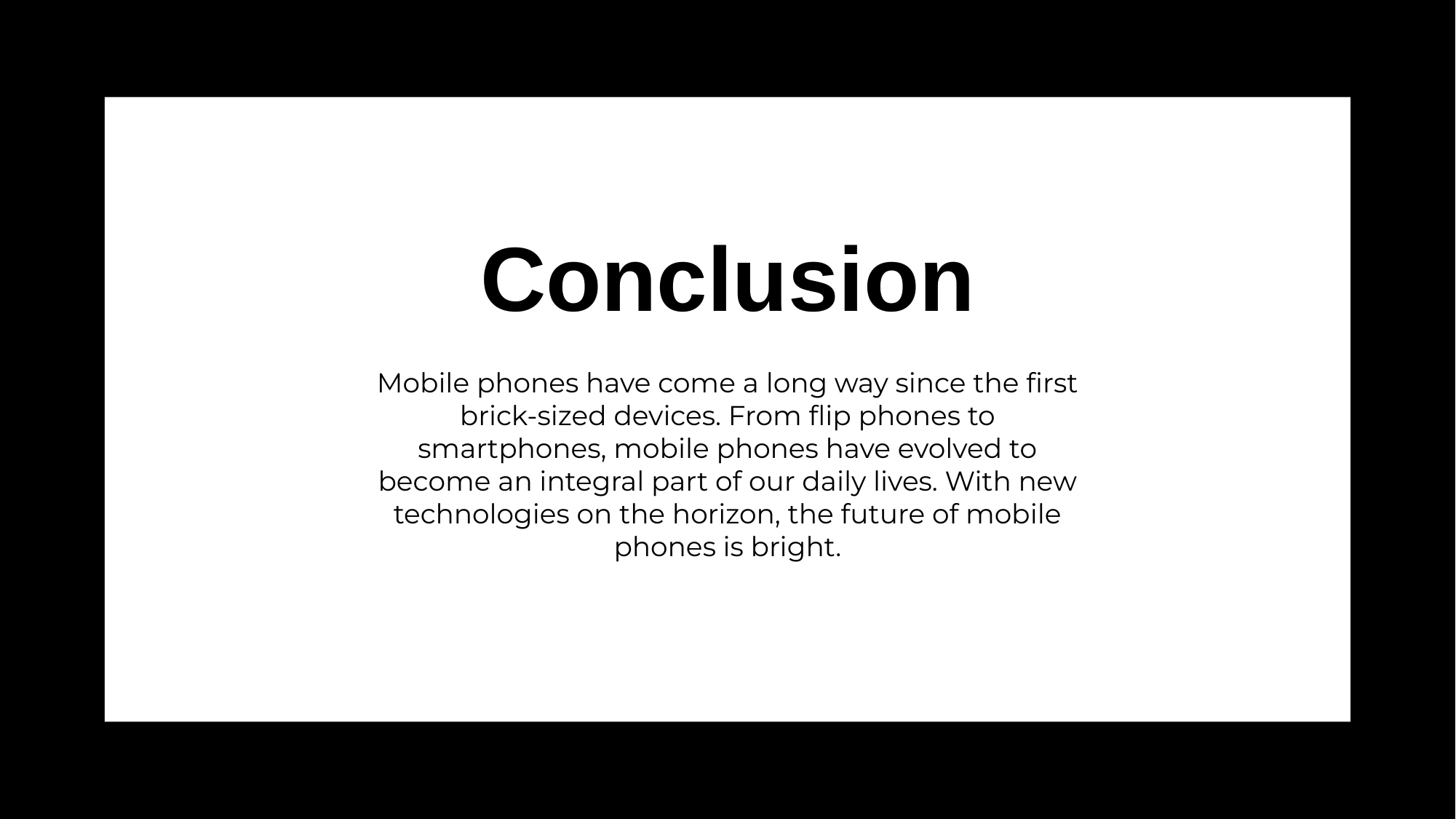

Conclusion
Mobile phones have come a long way since the first brick-sized devices. From flip phones to smartphones, mobile phones have evolved to become an integral part of our daily lives. With new technologies on the horizon, the future of mobile phones is bright.